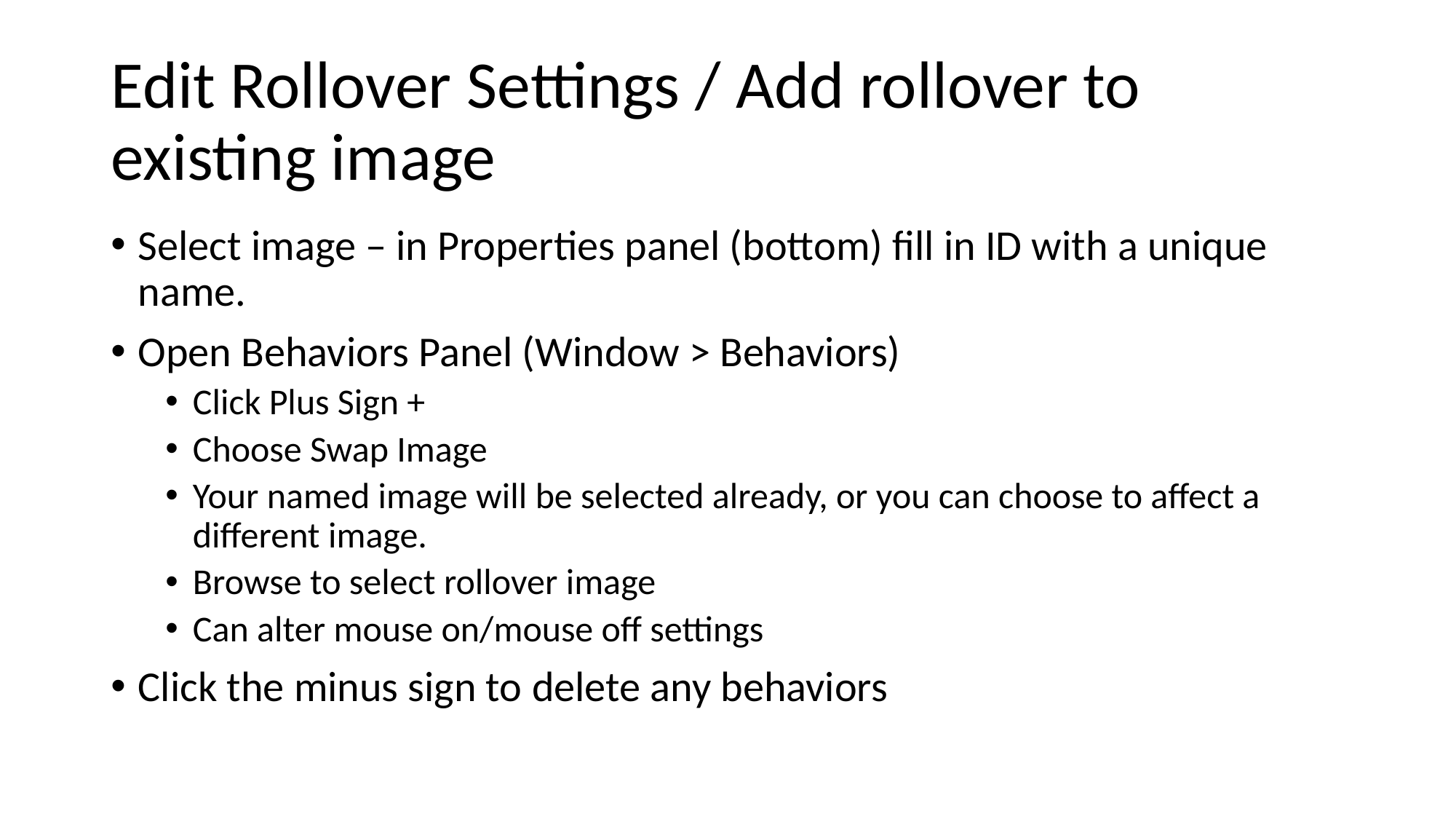

# Edit Rollover Settings / Add rollover to existing image
Select image – in Properties panel (bottom) fill in ID with a unique name.
Open Behaviors Panel (Window > Behaviors)
Click Plus Sign +
Choose Swap Image
Your named image will be selected already, or you can choose to affect a different image.
Browse to select rollover image
Can alter mouse on/mouse off settings
Click the minus sign to delete any behaviors